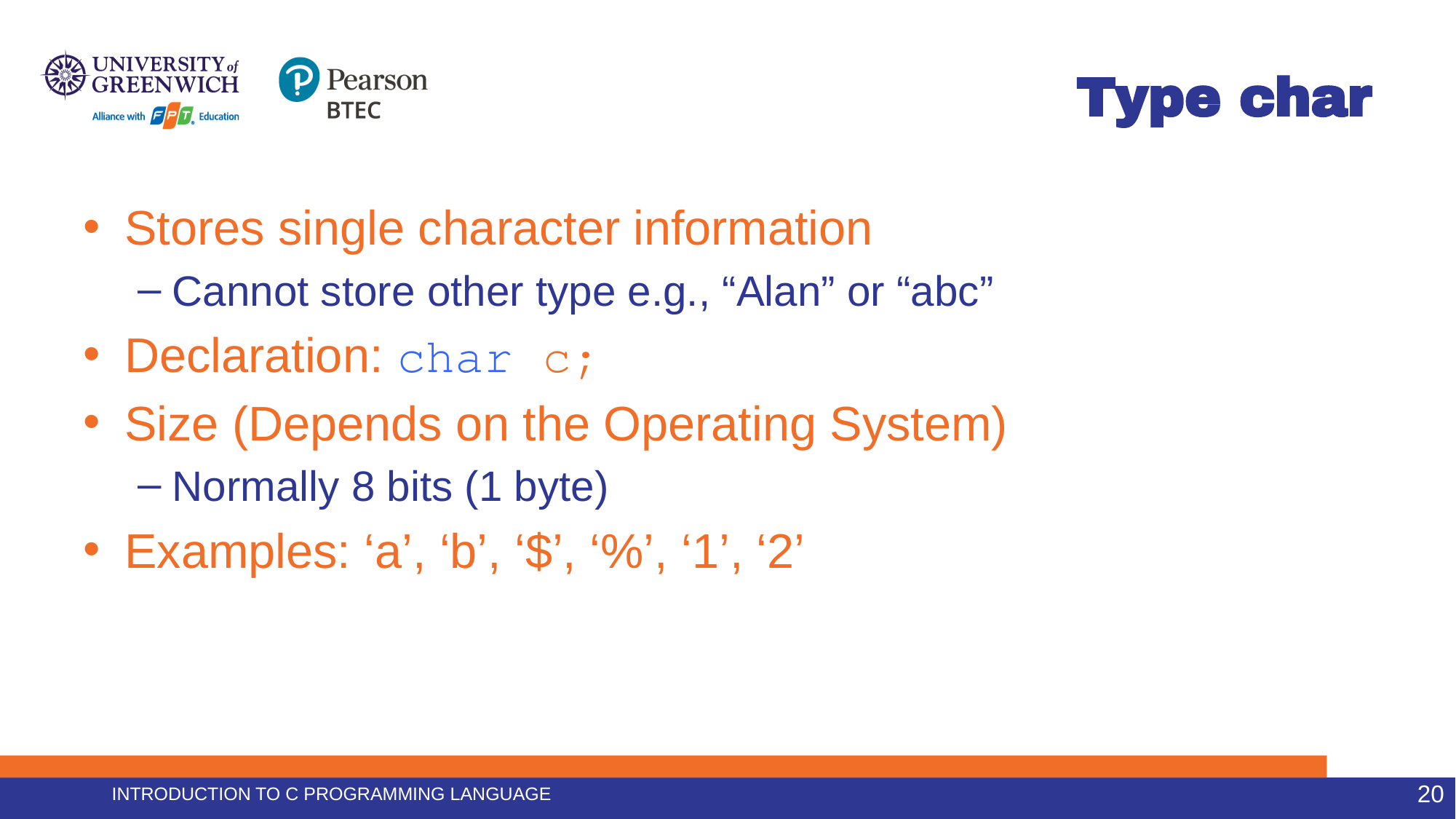

# Type char
Stores single character information
Cannot store other type e.g., “Alan” or “abc”
Declaration: char c;
Size (Depends on the Operating System)
Normally 8 bits (1 byte)
Examples: ‘a’, ‘b’, ‘$’, ‘%’, ‘1’, ‘2’
Introduction to C programming language
20